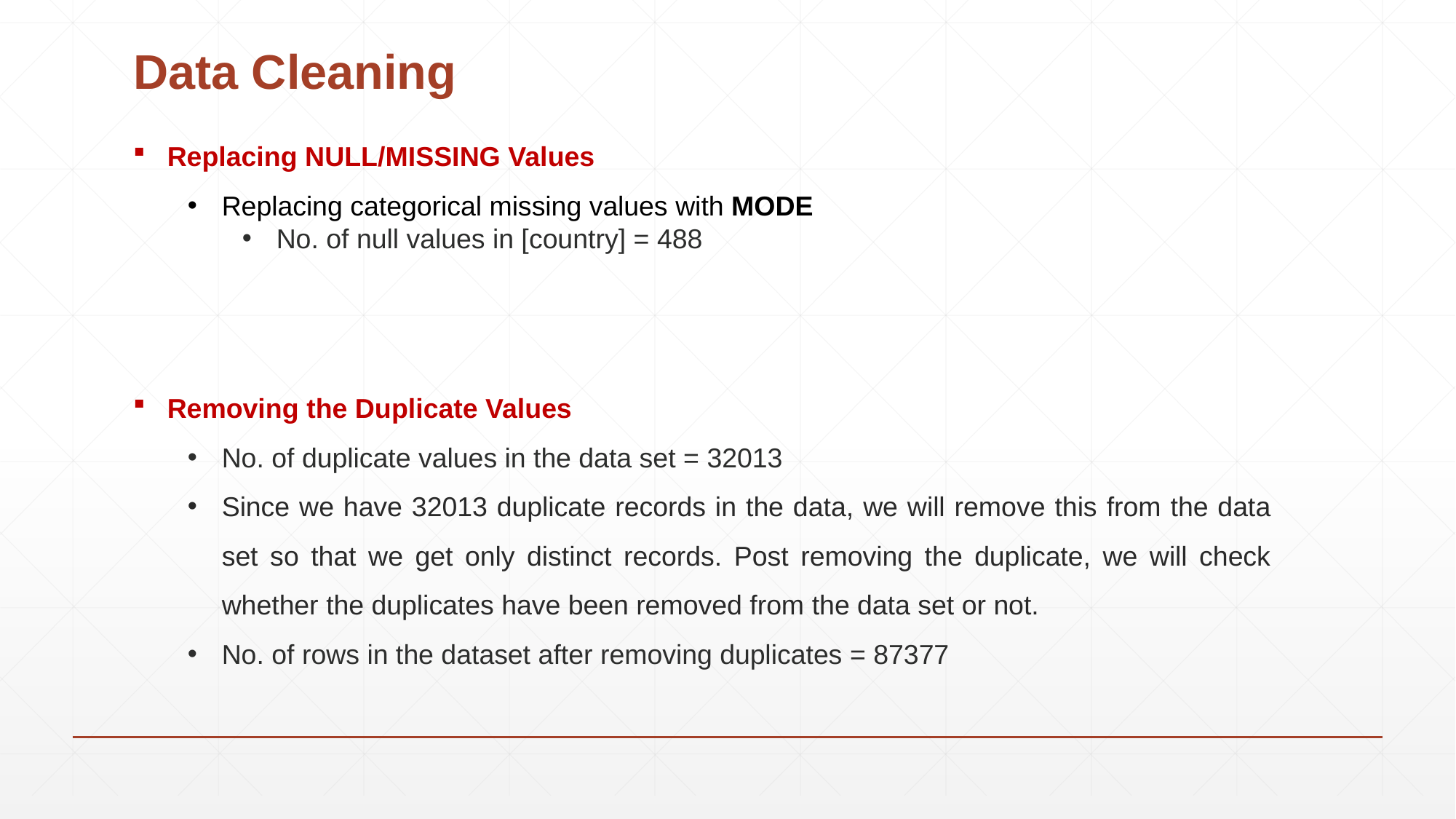

# Data Cleaning
Replacing NULL/MISSING Values
Replacing categorical missing values with MODE
No. of null values in [country] = 488

Removing the Duplicate Values
No. of duplicate values in the data set = 32013
Since we have 32013 duplicate records in the data, we will remove this from the data set so that we get only distinct records. Post removing the duplicate, we will check whether the duplicates have been removed from the data set or not.
No. of rows in the dataset after removing duplicates = 87377